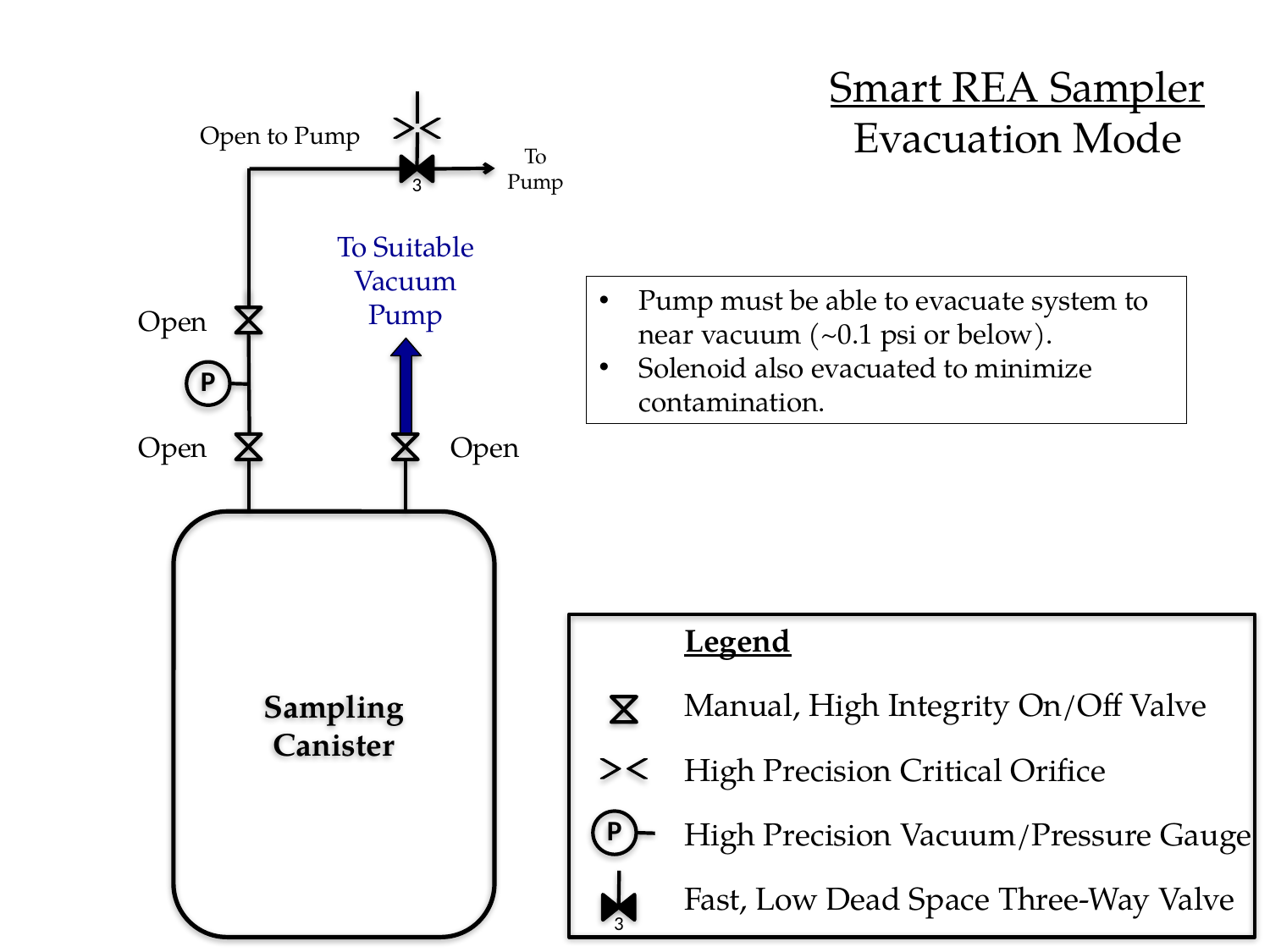

Smart REA Sampler
Evacuation Mode
Open to Pump

3
To
Pump
To Suitable
Vacuum
Pump
Pump must be able to evacuate system to near vacuum (~0.1 psi or below).
Solenoid also evacuated to minimize contamination.
Open

P

Open
Open

Sampling
Canister

Legend
Manual, High Integrity On/Off Valve
High Precision Critical Orifice
High Precision Vacuum/Pressure Gauge
Fast, Low Dead Space Three-Way Valve

P

3